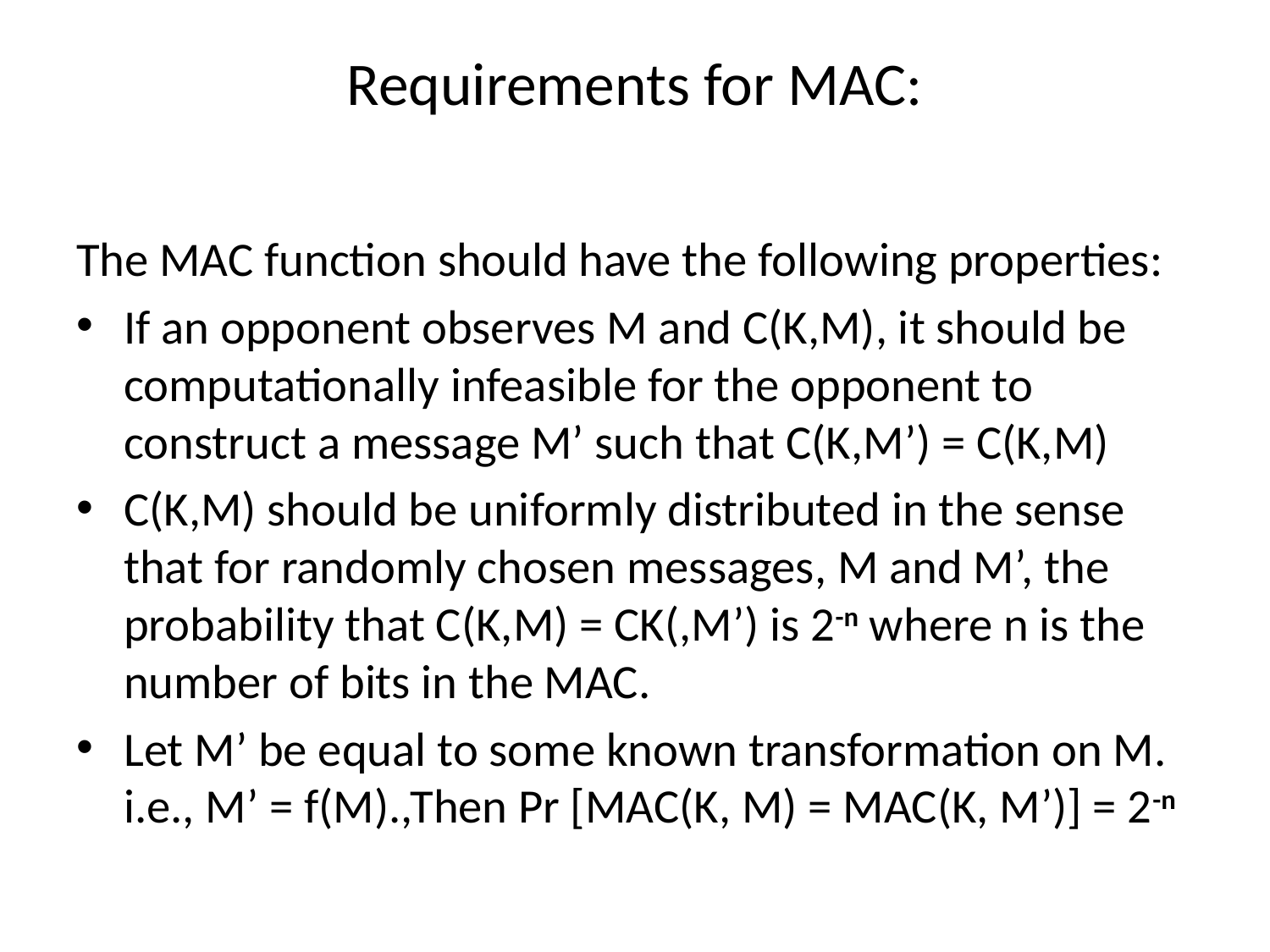

# Requirements for MAC:
The MAC function should have the following properties:
If an opponent observes M and C(K,M), it should be computationally infeasible for the opponent to construct a message M’ such that C(K,M’) = C(K,M)
C(K,M) should be uniformly distributed in the sense that for randomly chosen messages, M and M’, the probability that C(K,M) = CK(,M’) is 2-n where n is the number of bits in the MAC.
Let M’ be equal to some known transformation on M. i.e., M’ = f(M).,Then Pr [MAC(K, M) = MAC(K, M’)] = 2-n